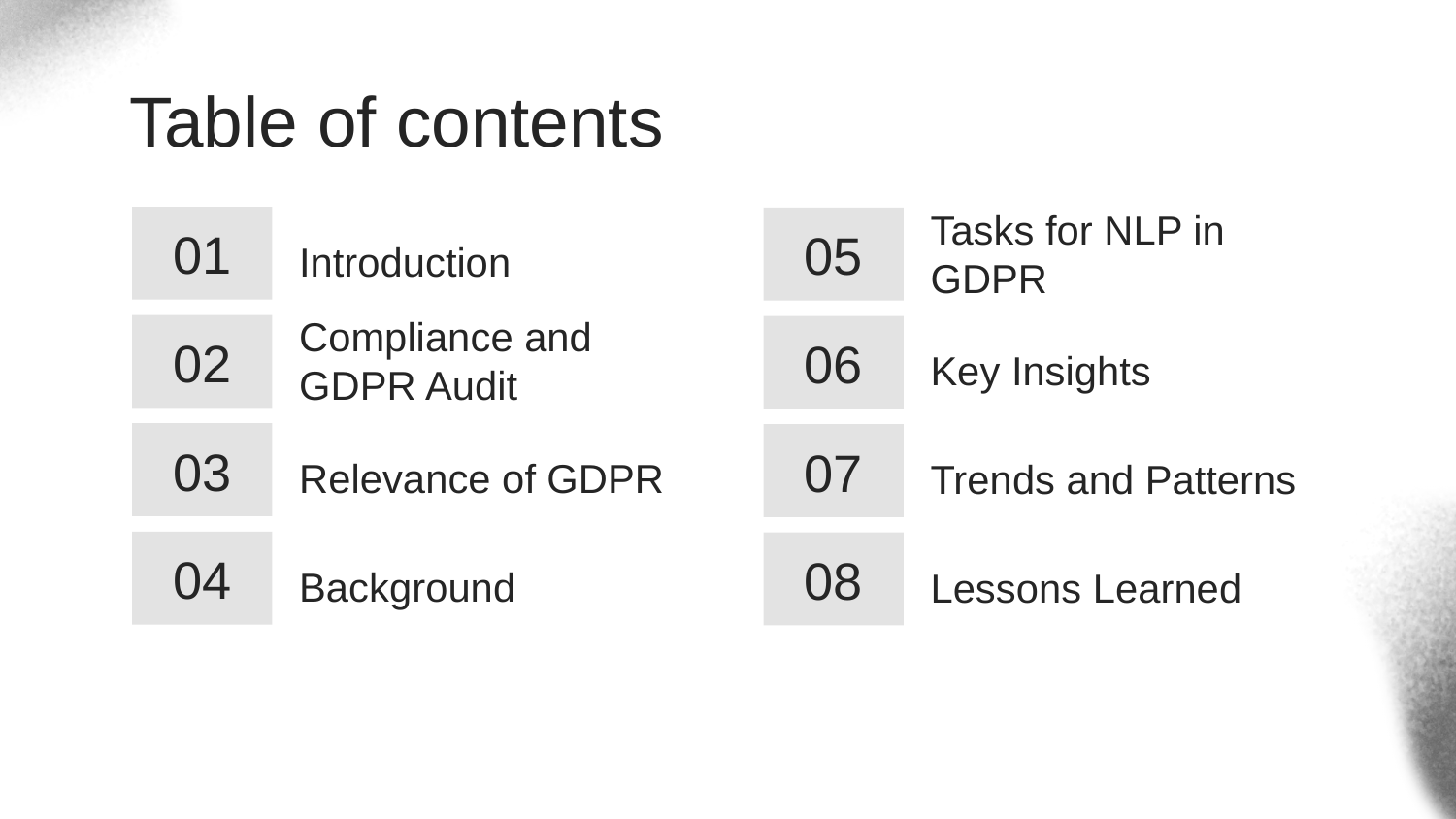

# Table of contents
01
Introduction
05
Tasks for NLP in GDPR
02
06
Key Insights
Compliance and GDPR Audit
03
Relevance of GDPR
07
Trends and Patterns
04
Background
08
Lessons Learned